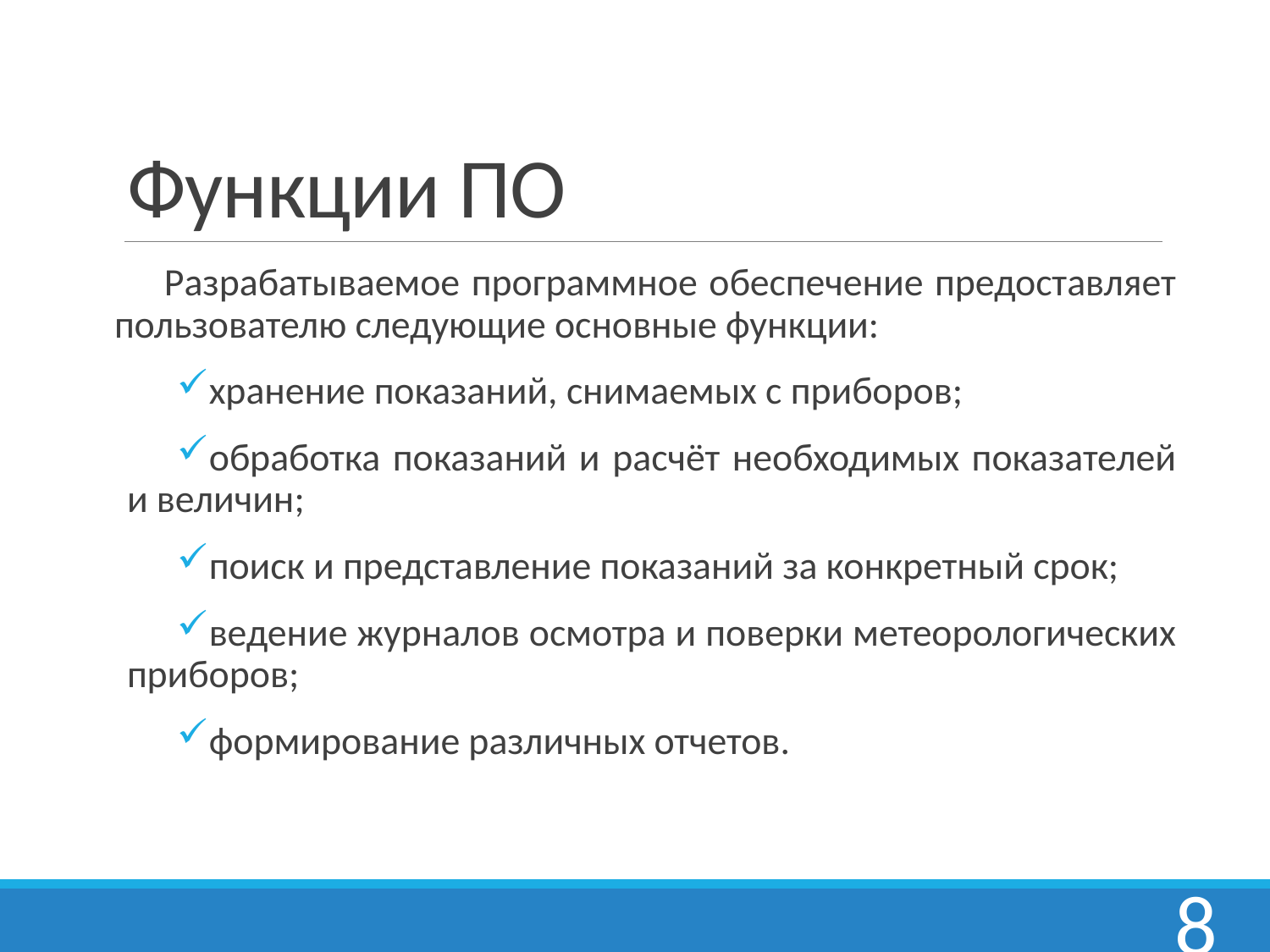

# Функции ПО
Разрабатываемое программное обеспечение предоставляет пользователю следующие основные функции:
хранение показаний, снимаемых с приборов;
обработка показаний и расчёт необходимых показателей и величин;
поиск и представление показаний за конкретный срок;
ведение журналов осмотра и поверки метеорологических приборов;
формирование различных отчетов.

8